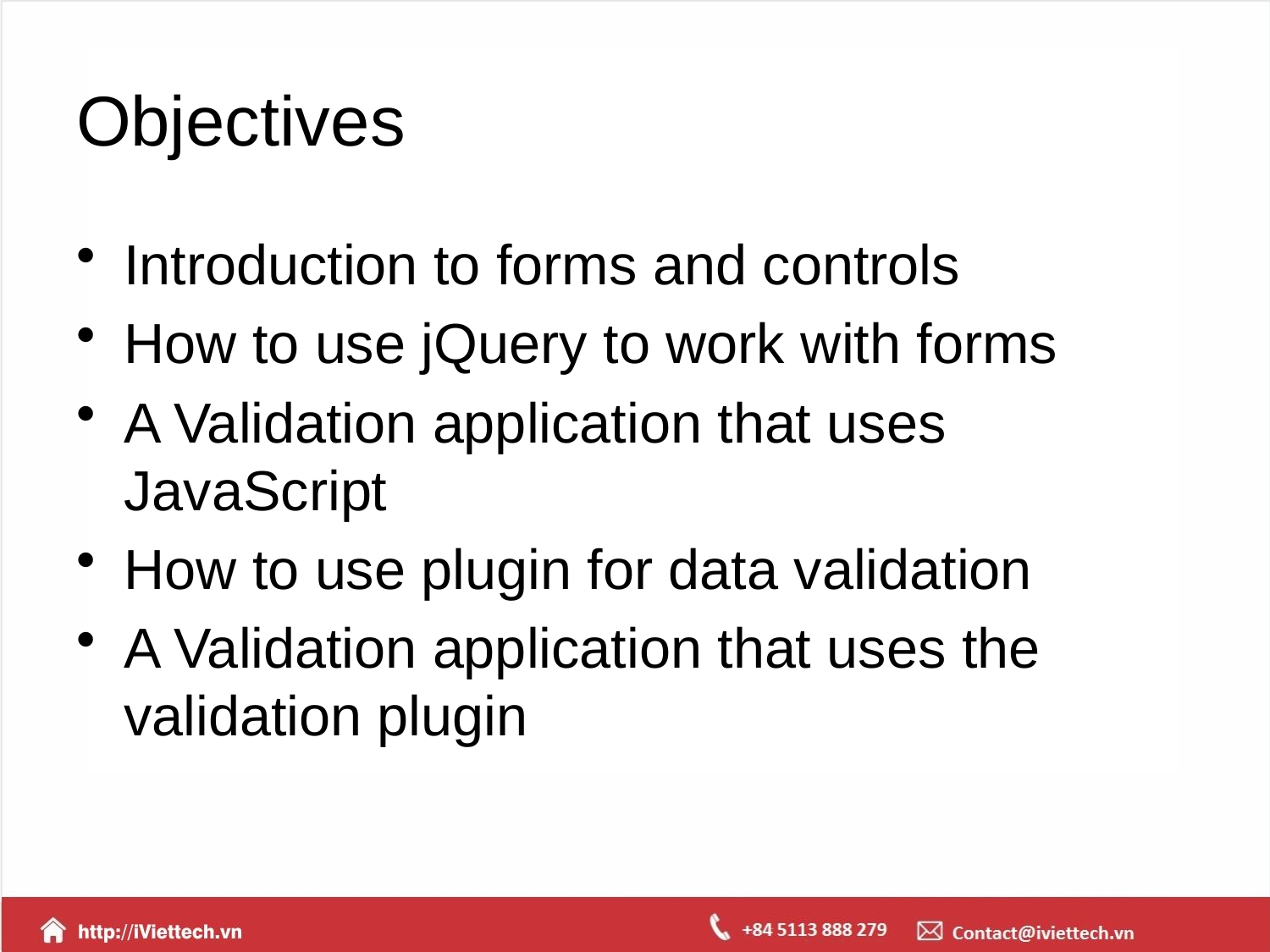

# Objectives
Introduction to forms and controls
How to use jQuery to work with forms
A Validation application that uses JavaScript
How to use plugin for data validation
A Validation application that uses the validation plugin